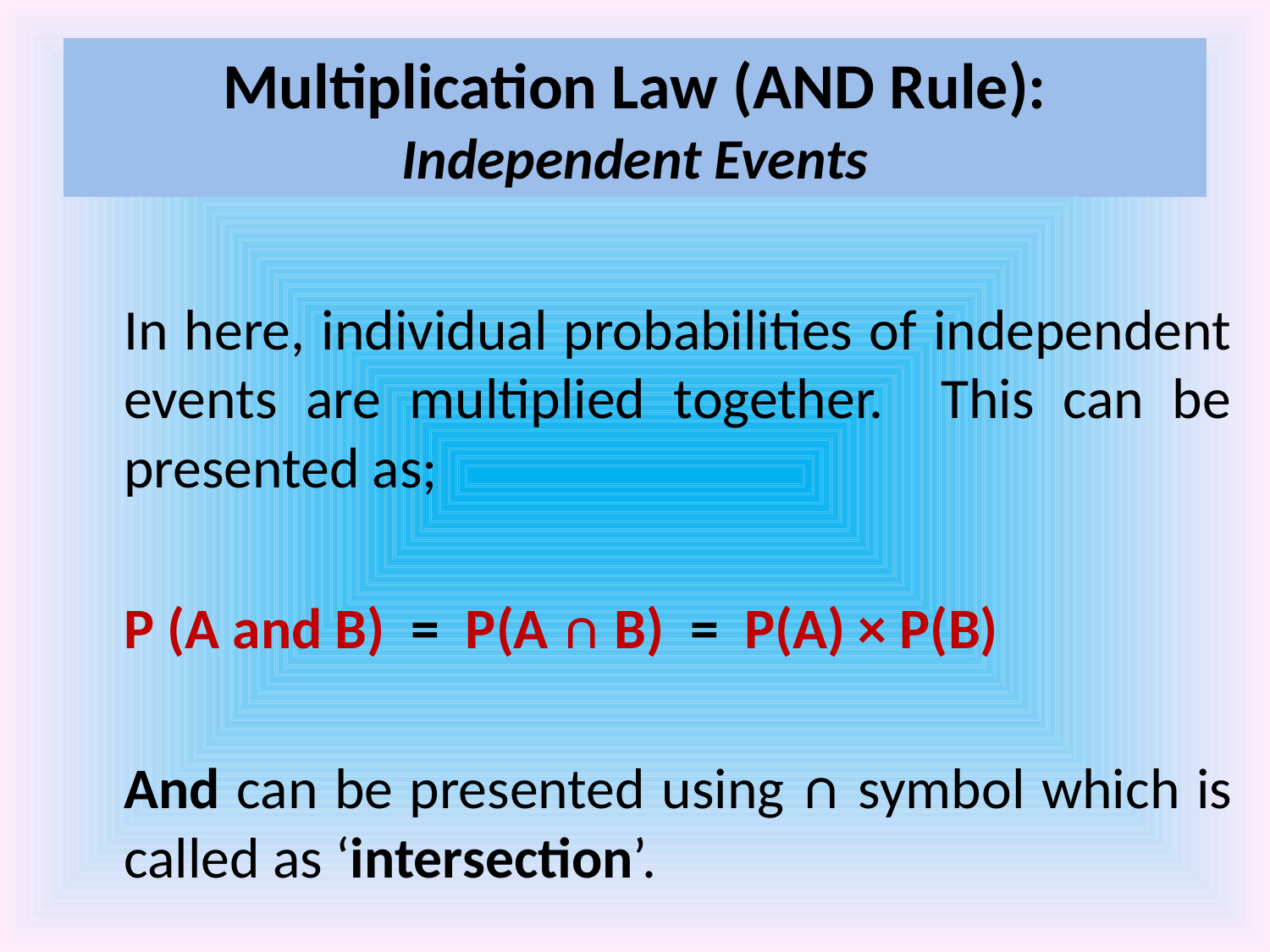

# Multiplication Law (AND Rule): Independent Events

	In here, individual probabilities of independent events are multiplied together.  This can be presented as;

		P (A and B)  =  P(A ∩ B)  =  P(A) × P(B)

	And can be presented using ∩ symbol which is called as ‘intersection’.